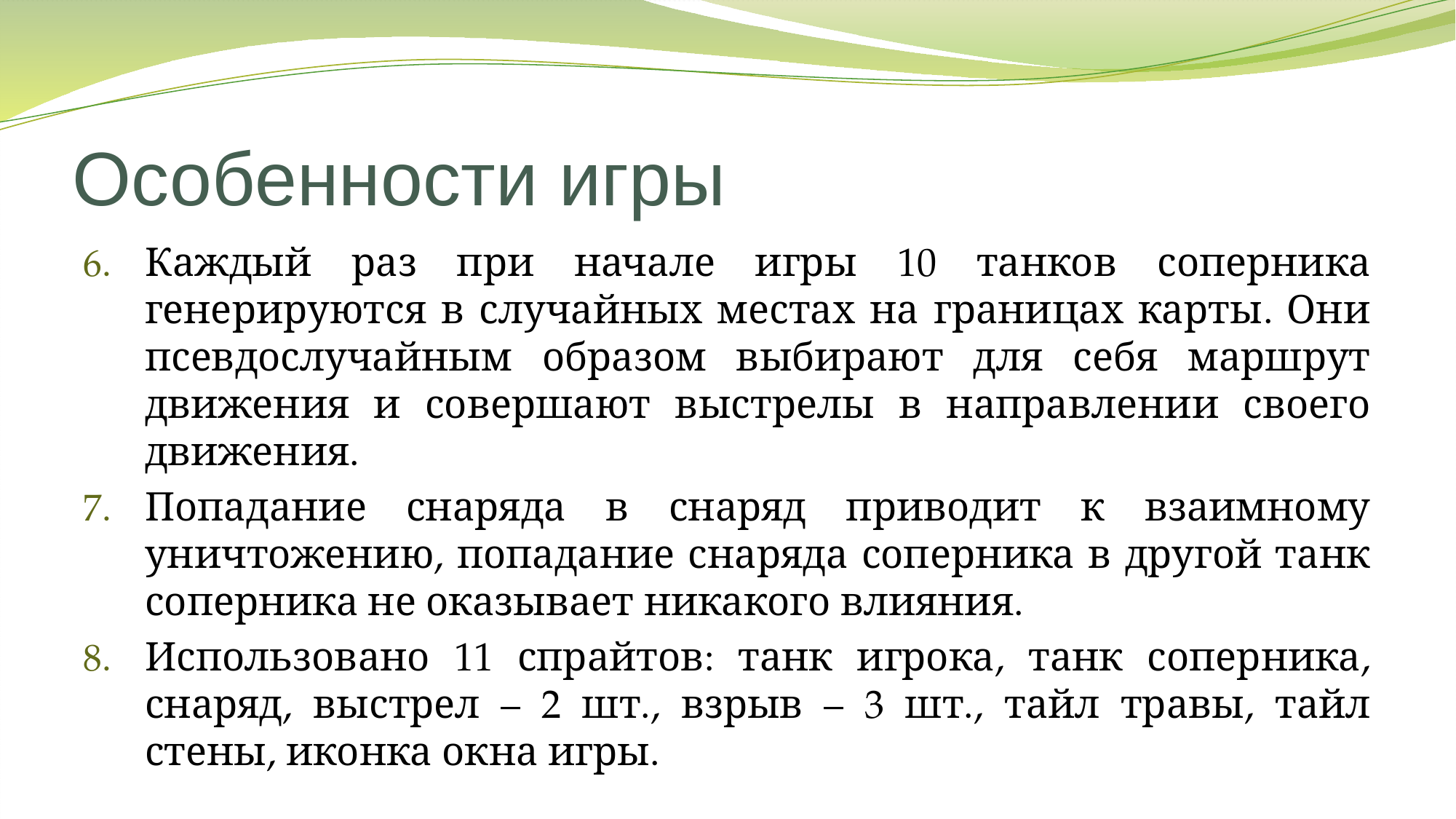

# Особенности игры
Каждый раз при начале игры 10 танков соперника генерируются в случайных местах на границах карты. Они псевдослучайным образом выбирают для себя маршрут движения и совершают выстрелы в направлении своего движения.
Попадание снаряда в снаряд приводит к взаимному уничтожению, попадание снаряда соперника в другой танк соперника не оказывает никакого влияния.
Использовано 11 спрайтов: танк игрока, танк соперника, снаряд, выстрел – 2 шт., взрыв – 3 шт., тайл травы, тайл стены, иконка окна игры.